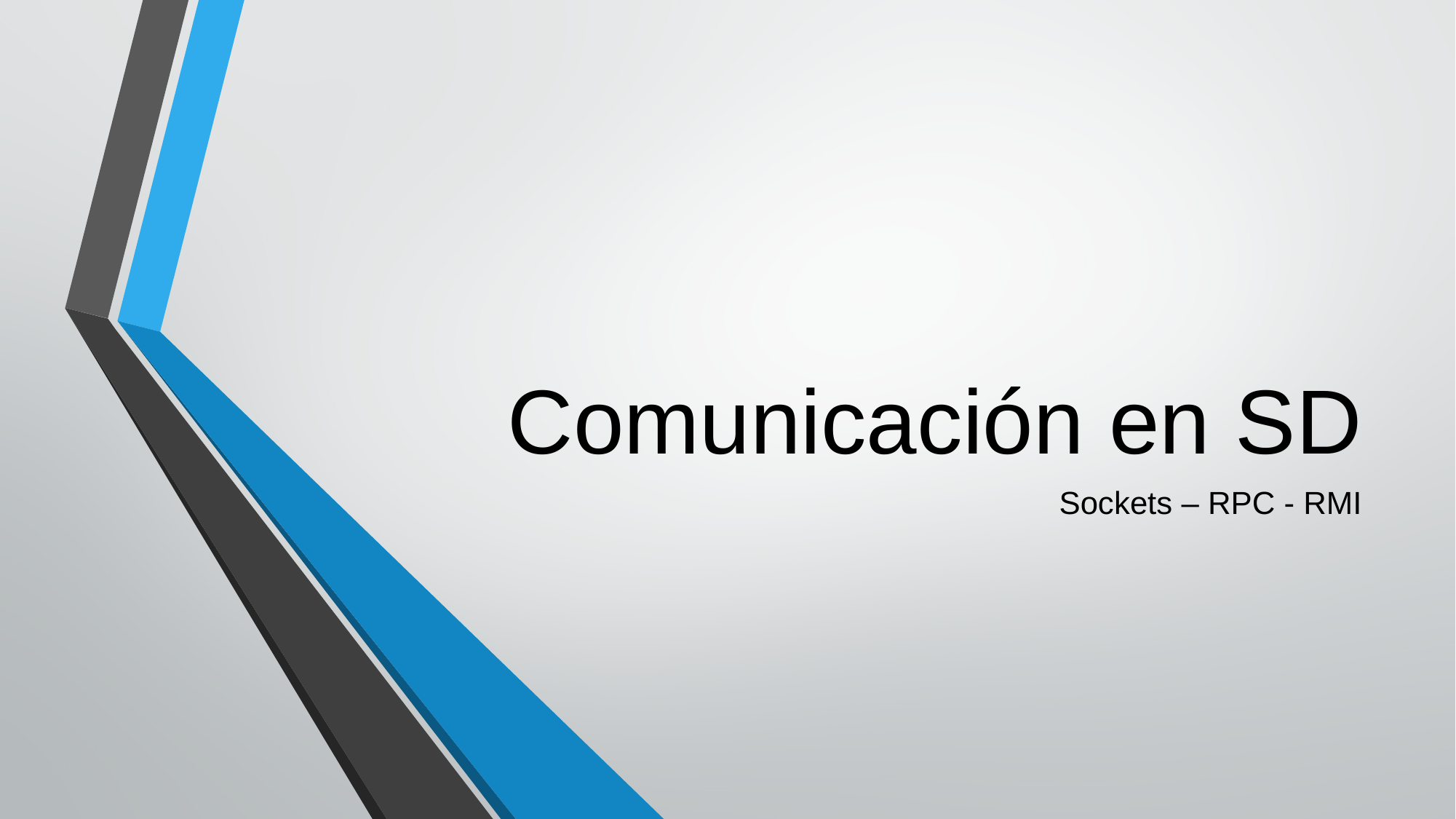

# Comunicación en SD
Sockets – RPC - RMI